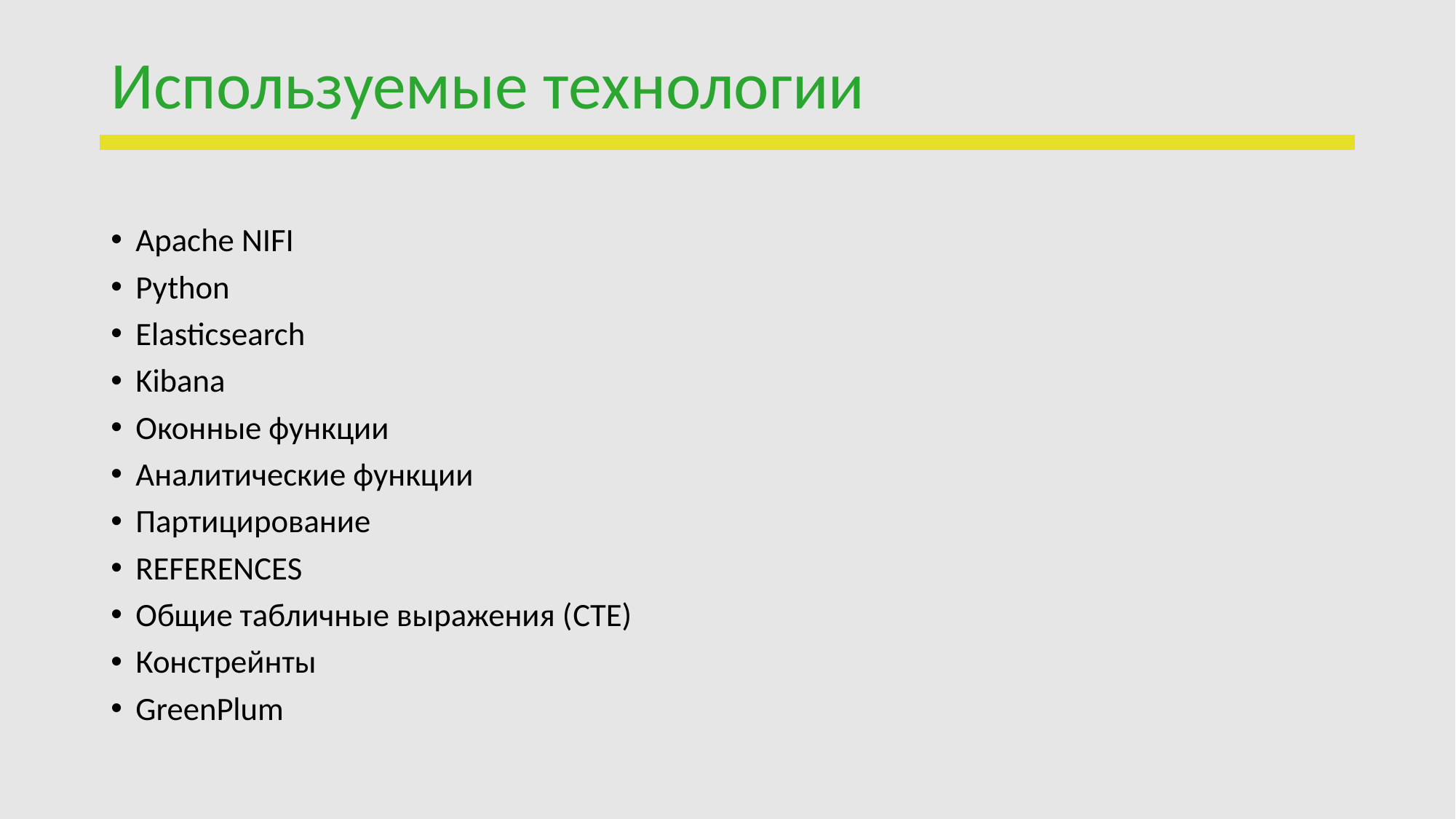

# Используемые технологии
Apache NIFI
Python
Elasticsearch
Kibana
Оконные функции
Аналитические функции
Партицирование
REFERENCES
Общие табличные выражения (CTE)
Констрейнты
GreenPlum